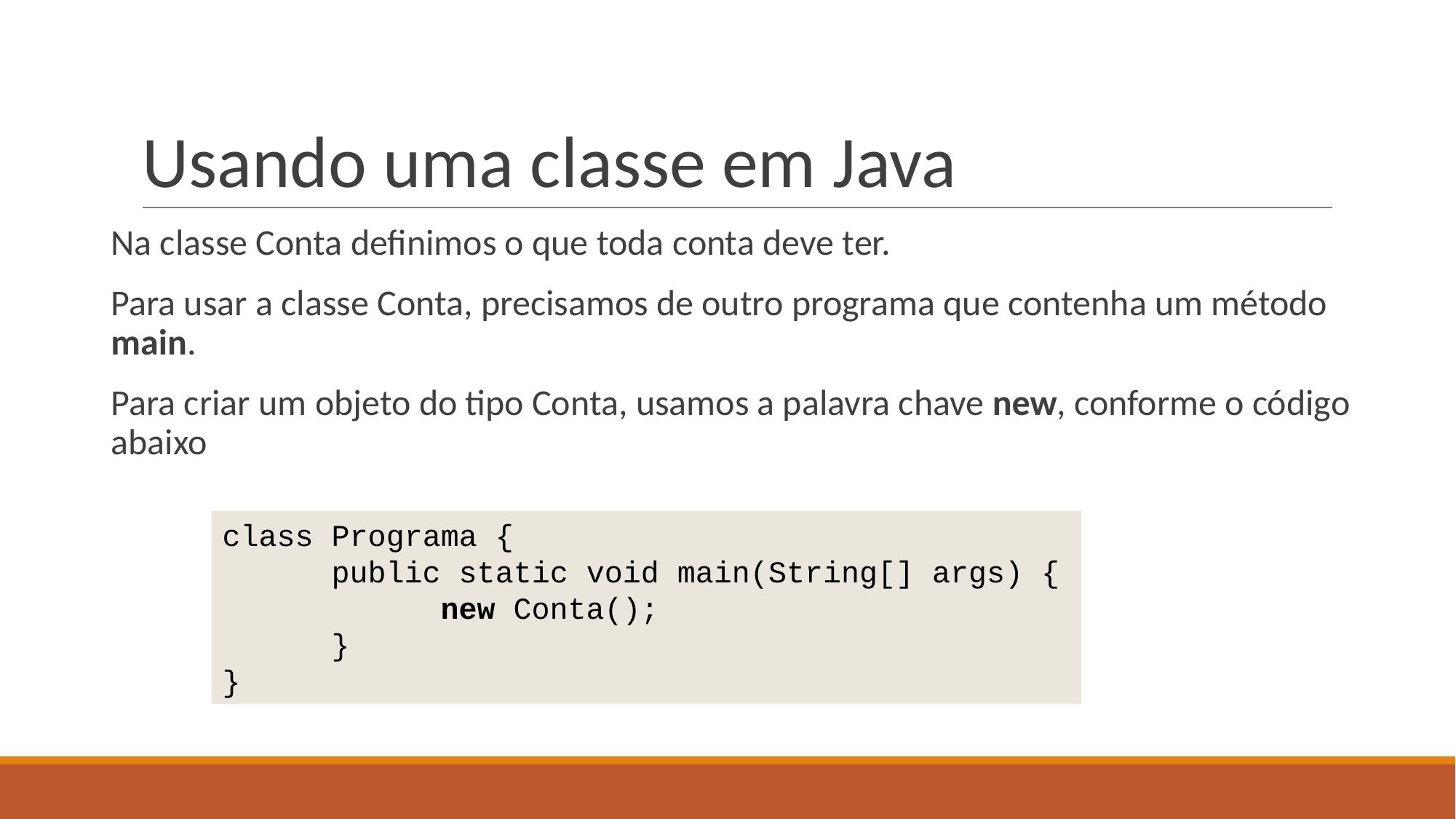

# Usando uma classe em Java
Na classe Conta definimos o que toda conta deve ter.
Para usar a classe Conta, precisamos de outro programa que contenha um método main.
Para criar um objeto do tipo Conta, usamos a palavra chave new, conforme o código abaixo
class Programa {
	public static void main(String[] args) {
		new Conta();
	}
}